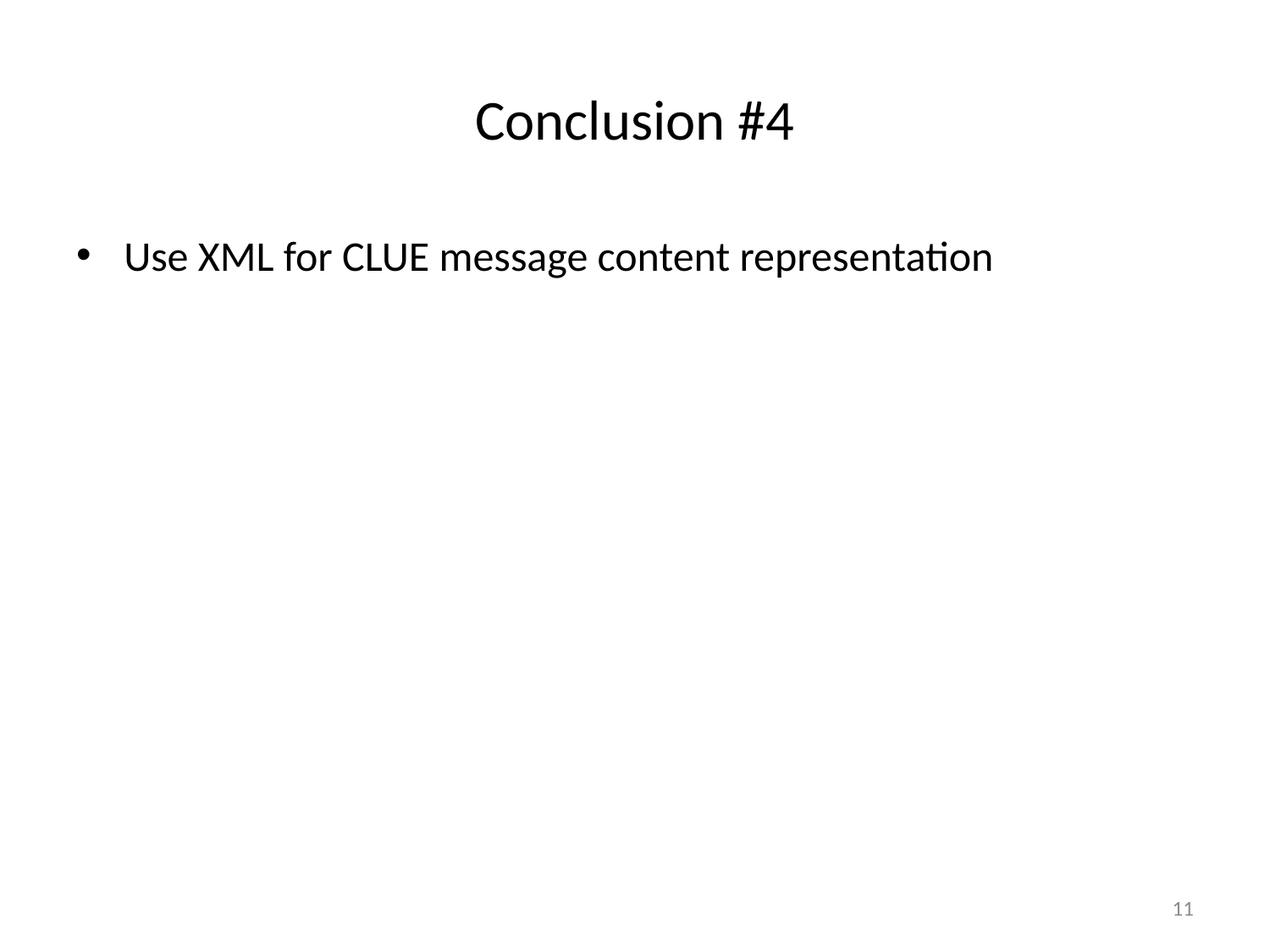

# Conclusion #4
Use XML for CLUE message content representation
11